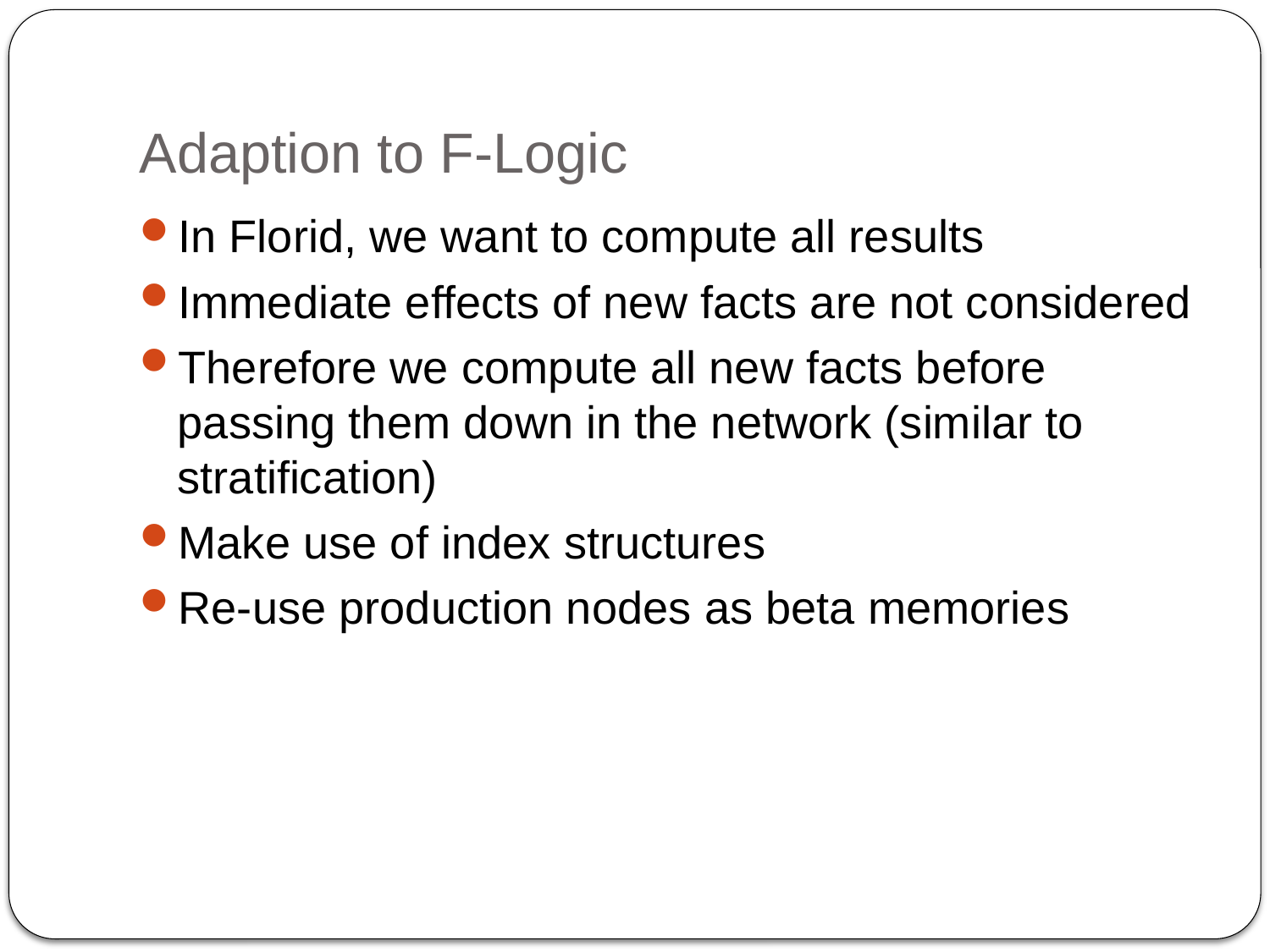

# Adaption to F-Logic
In Florid, we want to compute all results
Immediate effects of new facts are not considered
Therefore we compute all new facts before passing them down in the network (similar to stratification)
Make use of index structures
Re-use production nodes as beta memories